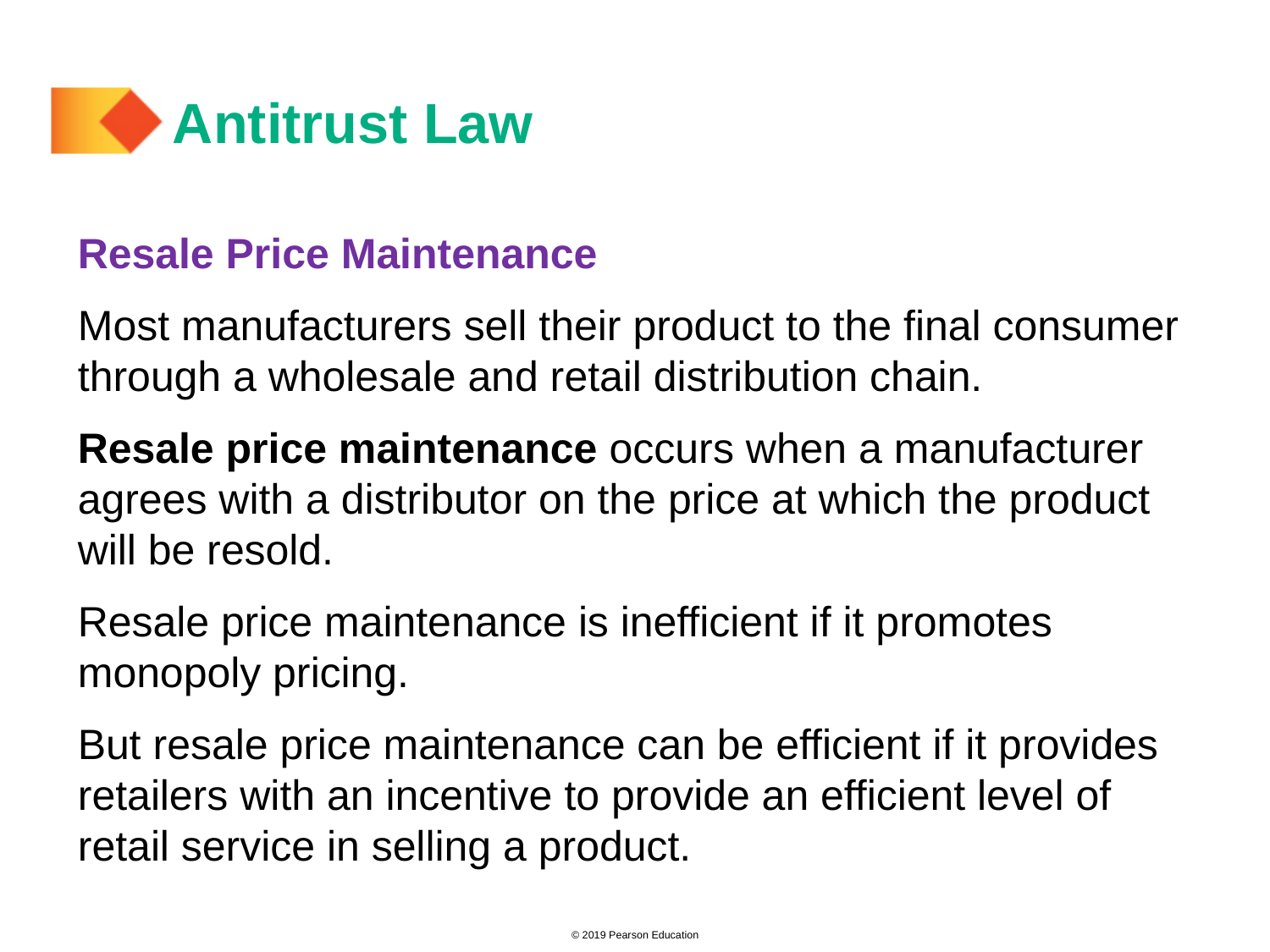

# Antitrust Law
Resale Price Maintenance
Most manufacturers sell their product to the final consumer through a wholesale and retail distribution chain.
Resale price maintenance occurs when a manufacturer agrees with a distributor on the price at which the product will be resold.
Resale price maintenance is inefficient if it promotes monopoly pricing.
But resale price maintenance can be efficient if it provides retailers with an incentive to provide an efficient level of retail service in selling a product.